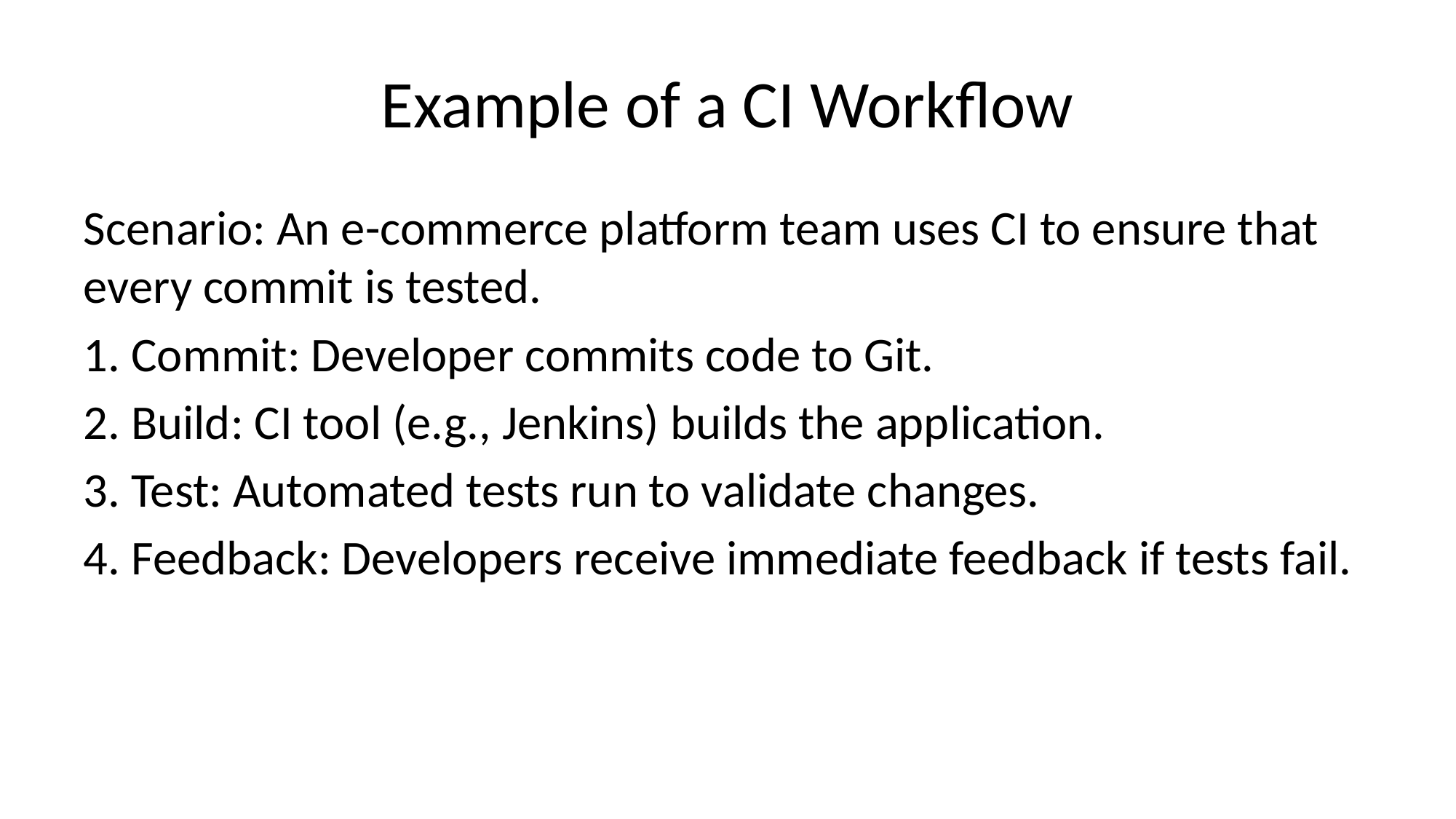

# Example of a CI Workflow
Scenario: An e-commerce platform team uses CI to ensure that every commit is tested.
1. Commit: Developer commits code to Git.
2. Build: CI tool (e.g., Jenkins) builds the application.
3. Test: Automated tests run to validate changes.
4. Feedback: Developers receive immediate feedback if tests fail.